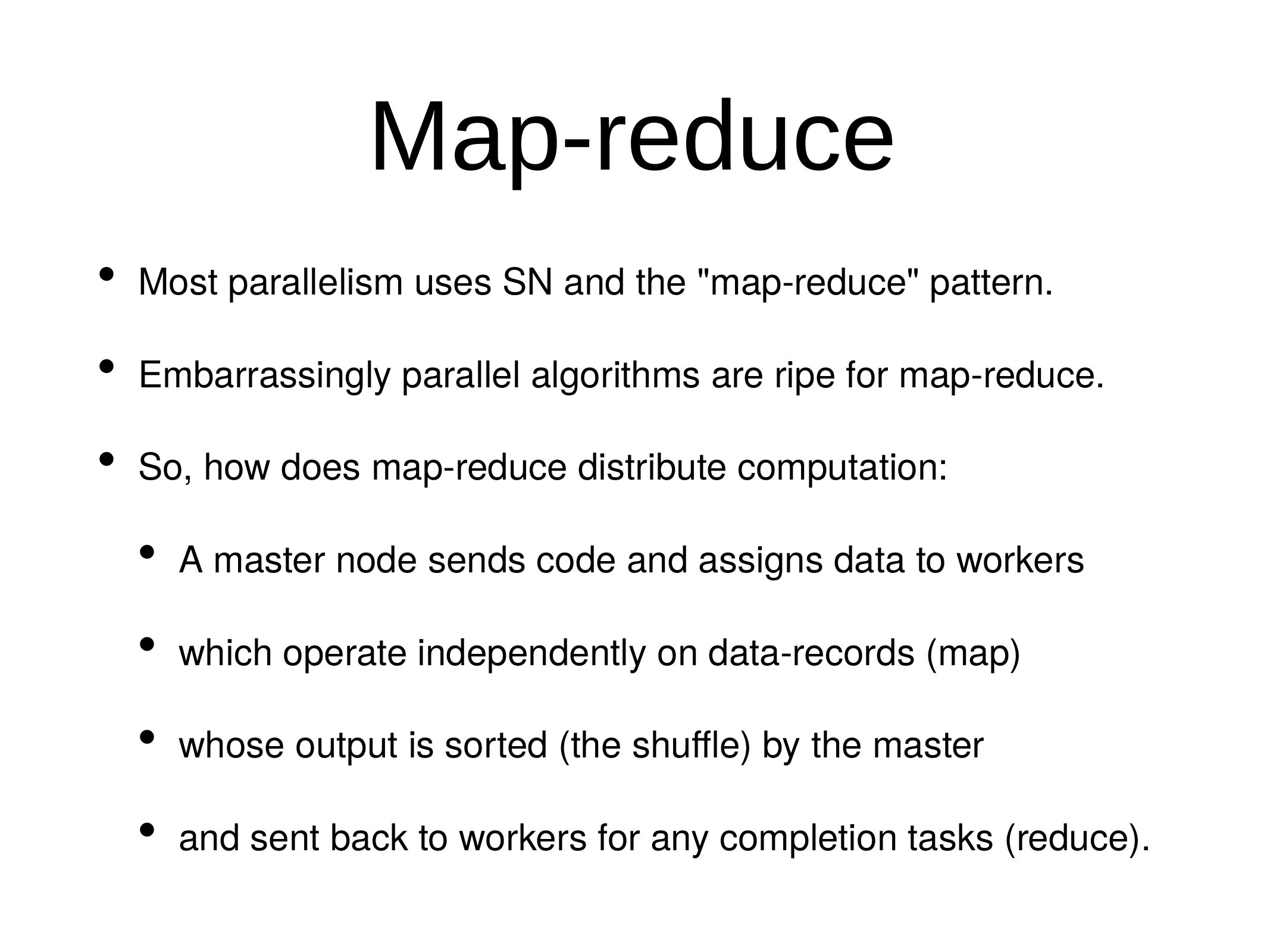

# Map-reduce
Most parallelism uses SN and the "map-reduce" pattern.
Embarrassingly parallel algorithms are ripe for map-reduce.
So, how does map-reduce distribute computation:
A master node sends code and assigns data to workers
which operate independently on data-records (map)
whose output is sorted (the shuffle) by the master
and sent back to workers for any completion tasks (reduce).